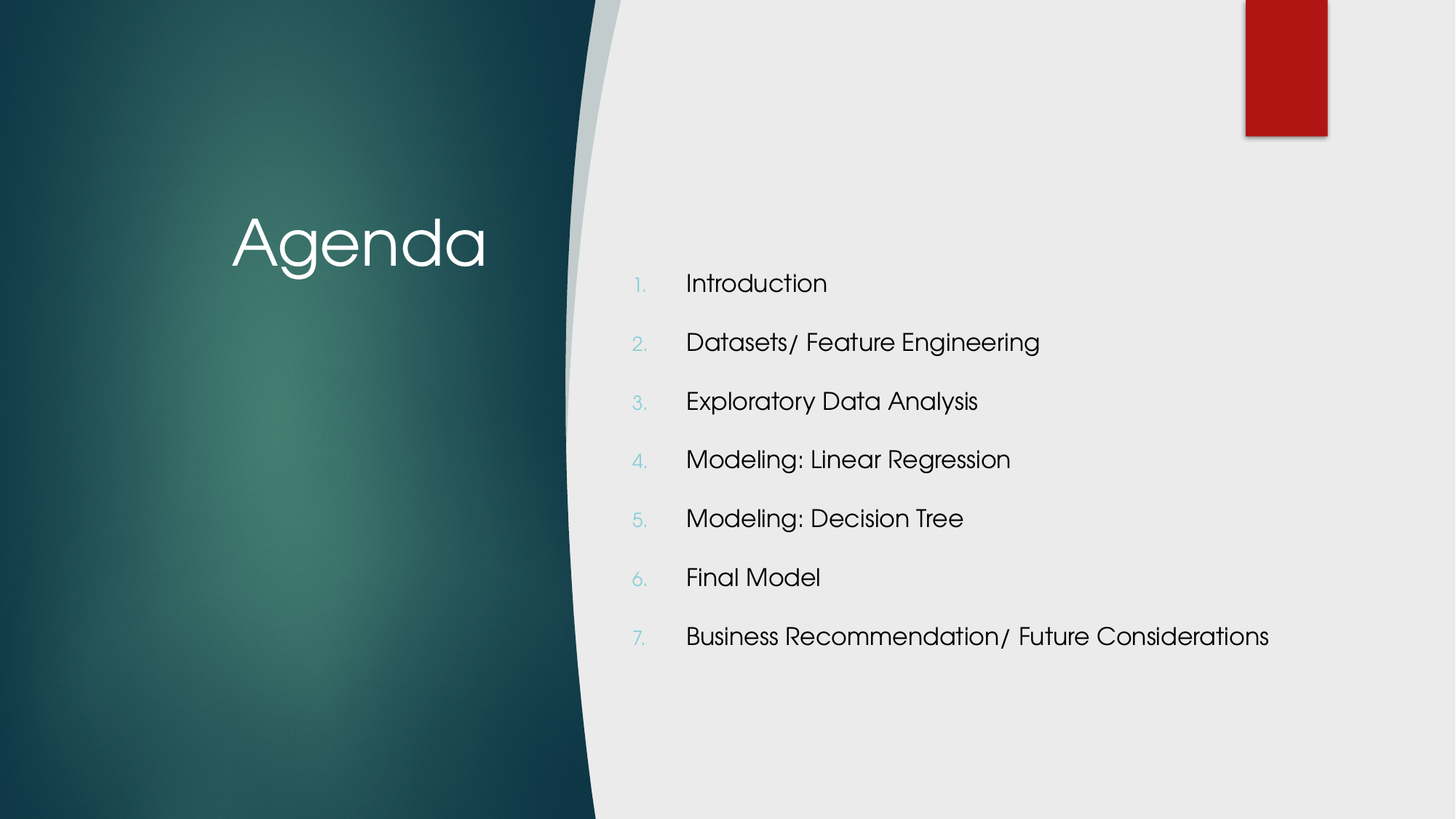

# Agenda

Introduction
Datasets/ Feature Engineering
Exploratory Data Analysis
Modeling: Linear Regression
Modeling: Decision Tree
Final Model
Business Recommendation/ Future Considerations